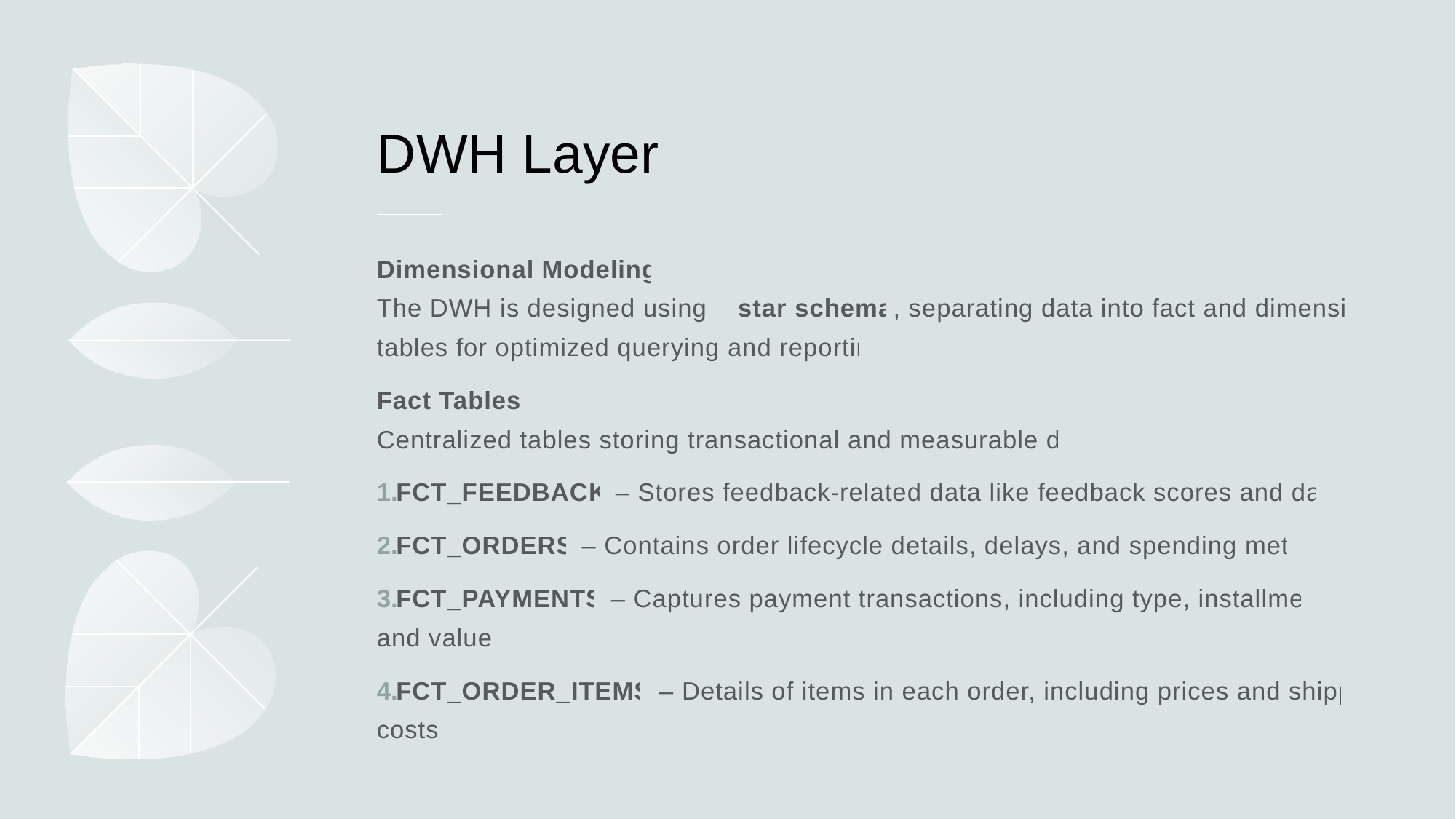

# DWH Layer
Dimensional Modeling:
The DWH is designed using a star schema, separating data into fact and dimension tables for optimized querying and reporting.
Fact Tables:
Centralized tables storing transactional and measurable data:
FCT_FEEDBACK – Stores feedback-related data like feedback scores and dates.
FCT_ORDERS – Contains order lifecycle details, delays, and spending metrics.
FCT_PAYMENTS – Captures payment transactions, including type, installments, and value.
FCT_ORDER_ITEMS – Details of items in each order, including prices and shipping costs.